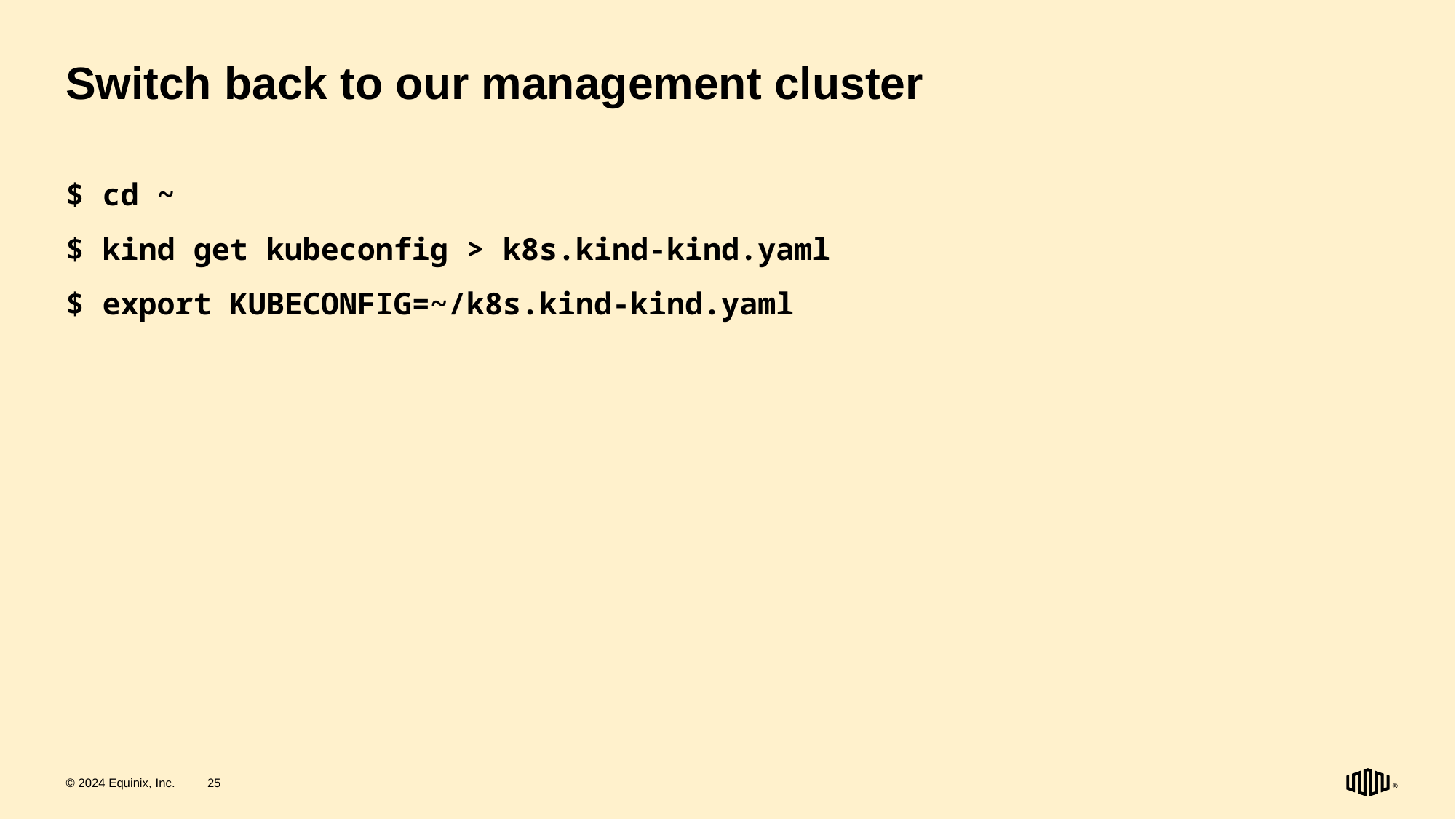

# Switch back to our management cluster
$ cd ~
$ kind get kubeconfig > k8s.kind-kind.yaml
$ export KUBECONFIG=~/k8s.kind-kind.yaml

© 2024 Equinix, Inc.
25